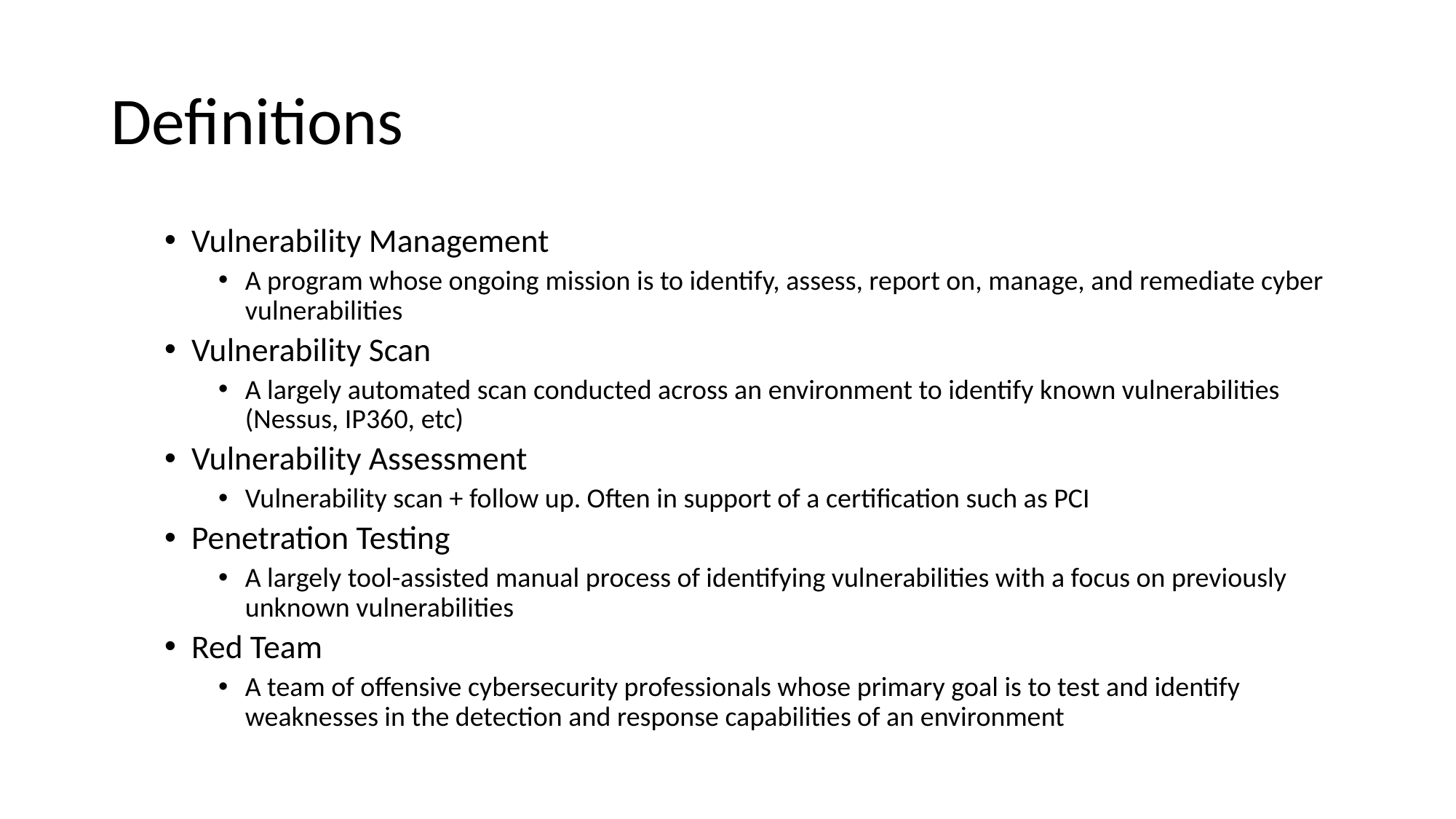

# Definitions
Vulnerability Management
A program whose ongoing mission is to identify, assess, report on, manage, and remediate cyber vulnerabilities
Vulnerability Scan
A largely automated scan conducted across an environment to identify known vulnerabilities (Nessus, IP360, etc)
Vulnerability Assessment
Vulnerability scan + follow up. Often in support of a certification such as PCI
Penetration Testing
A largely tool-assisted manual process of identifying vulnerabilities with a focus on previously unknown vulnerabilities
Red Team
A team of offensive cybersecurity professionals whose primary goal is to test and identify weaknesses in the detection and response capabilities of an environment